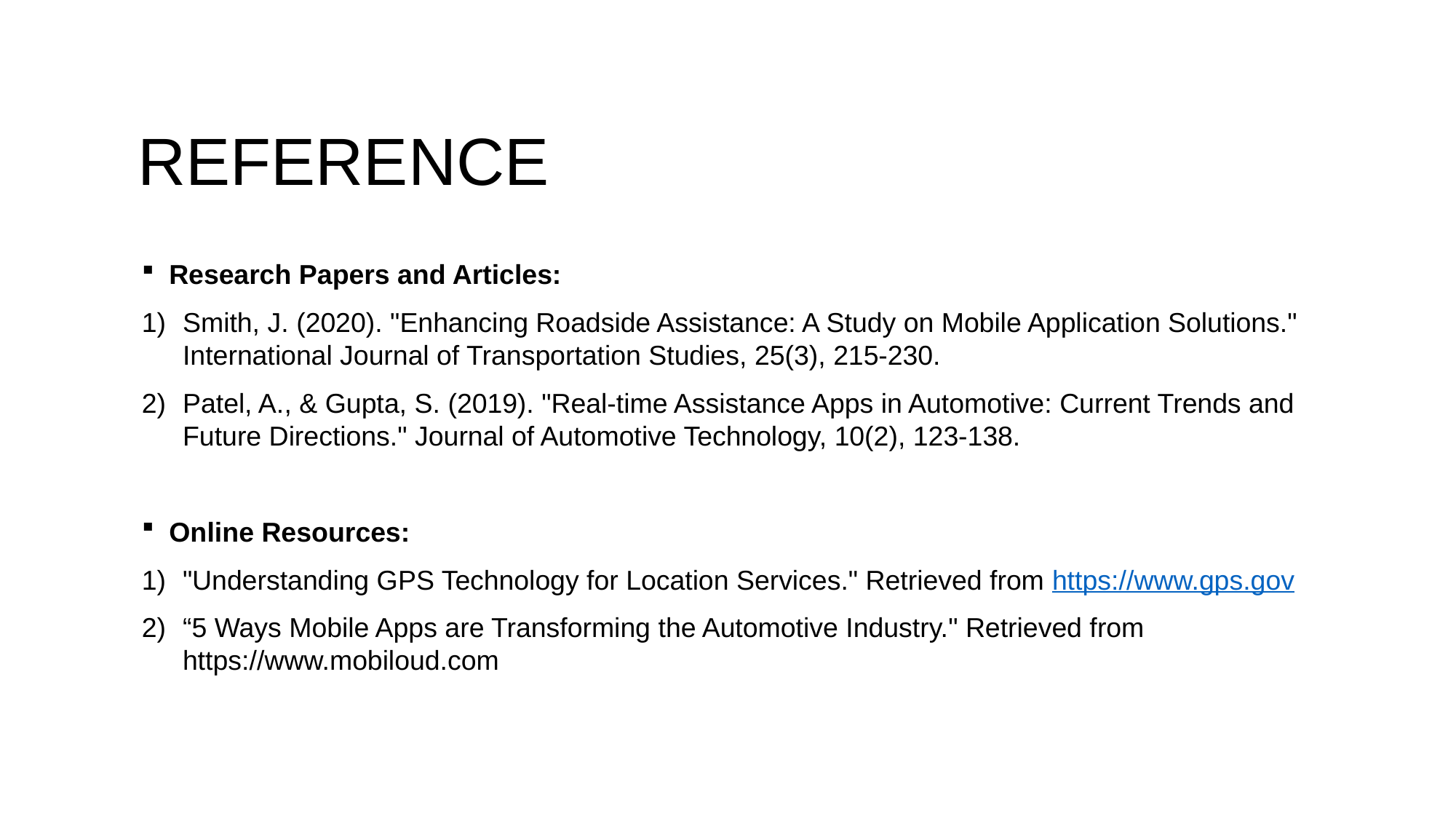

REFERENCE
Research Papers and Articles:
Smith, J. (2020). "Enhancing Roadside Assistance: A Study on Mobile Application Solutions." International Journal of Transportation Studies, 25(3), 215-230.
Patel, A., & Gupta, S. (2019). "Real-time Assistance Apps in Automotive: Current Trends and Future Directions." Journal of Automotive Technology, 10(2), 123-138.

Online Resources:
"Understanding GPS Technology for Location Services." Retrieved from https://www.gps.gov
“5 Ways Mobile Apps are Transforming the Automotive Industry." Retrieved from https://www.mobiloud.com